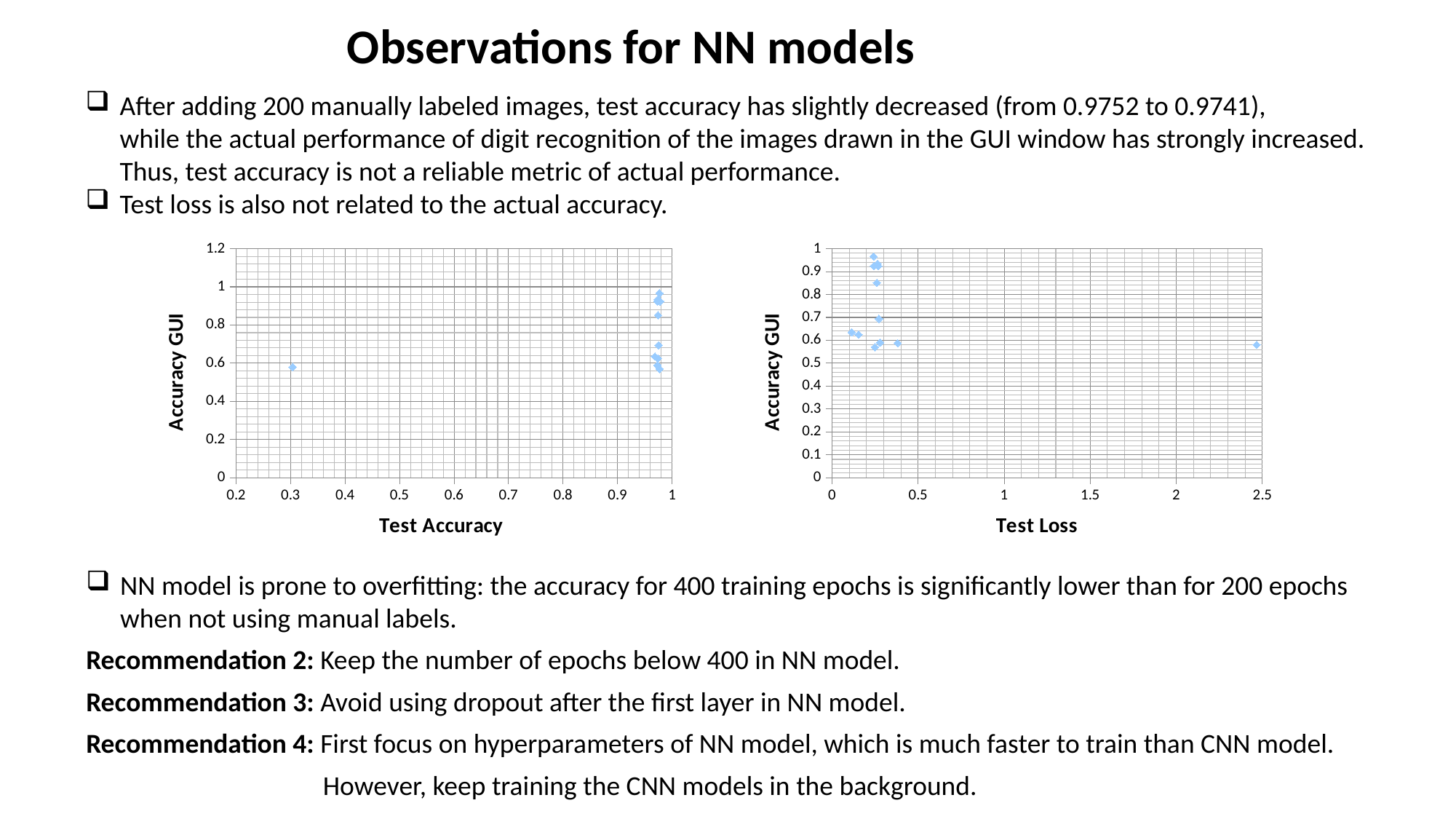

Observations for NN models
After adding 200 manually labeled images, test accuracy has slightly decreased (from 0.9752 to 0.9741),
while the actual performance of digit recognition of the images drawn in the GUI window has strongly increased.
Thus, test accuracy is not a reliable metric of actual performance.
Test loss is also not related to the actual accuracy.

### Chart

| Category | accuracy |
|---|---|

### Chart

| Category | accuracy |
|---|---|
NN model is prone to overfitting: the accuracy for 400 training epochs is significantly lower than for 200 epochs
when not using manual labels.
Recommendation 2: Keep the number of epochs below 400 in NN model.
Recommendation 3: Avoid using dropout after the first layer in NN model.
Recommendation 4: First focus on hyperparameters of NN model, which is much faster to train than CNN model.
		   However, keep training the CNN models in the background.